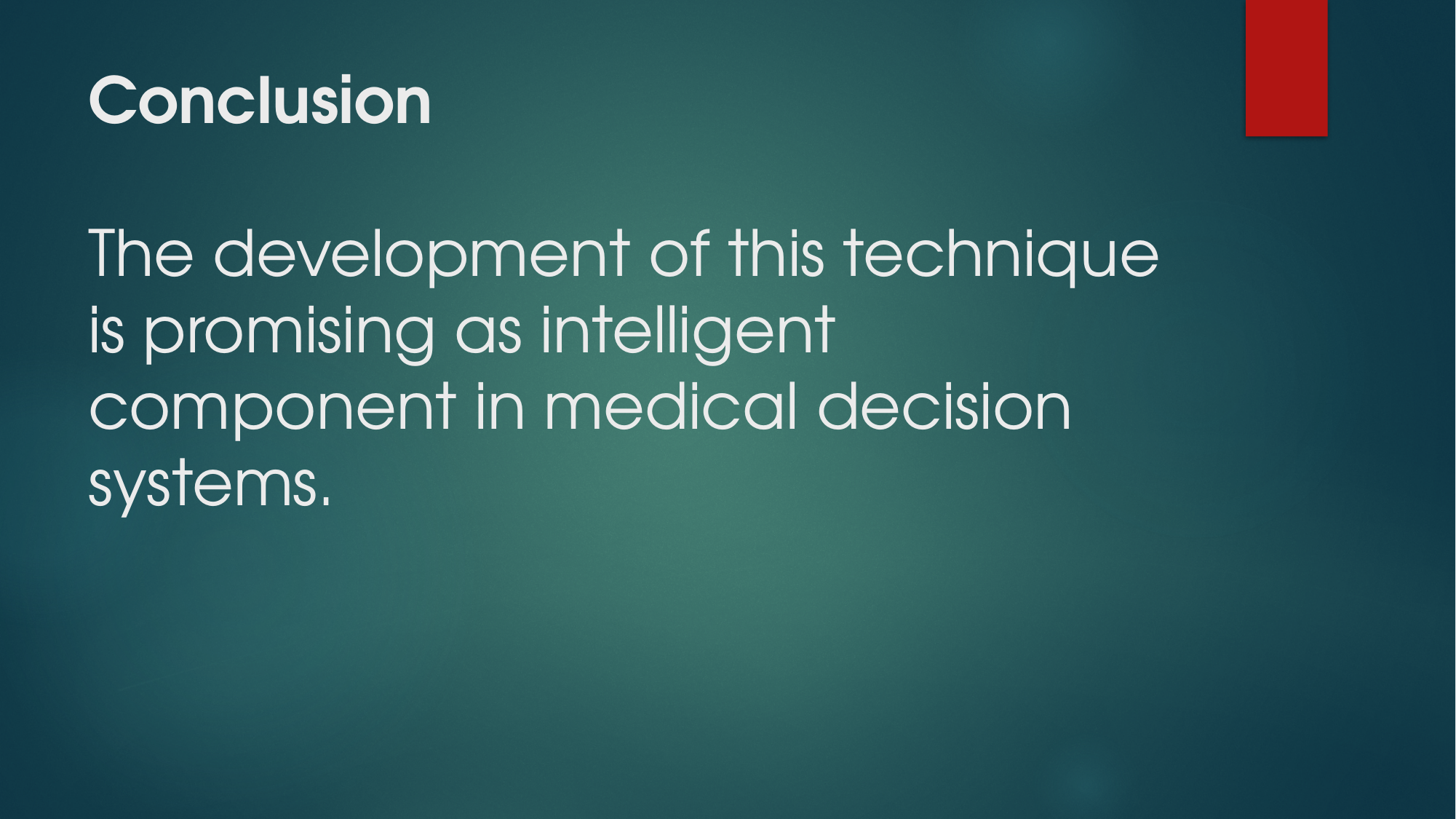

# Conclusion The development of this technique is promising as intelligent component in medical decision systems.